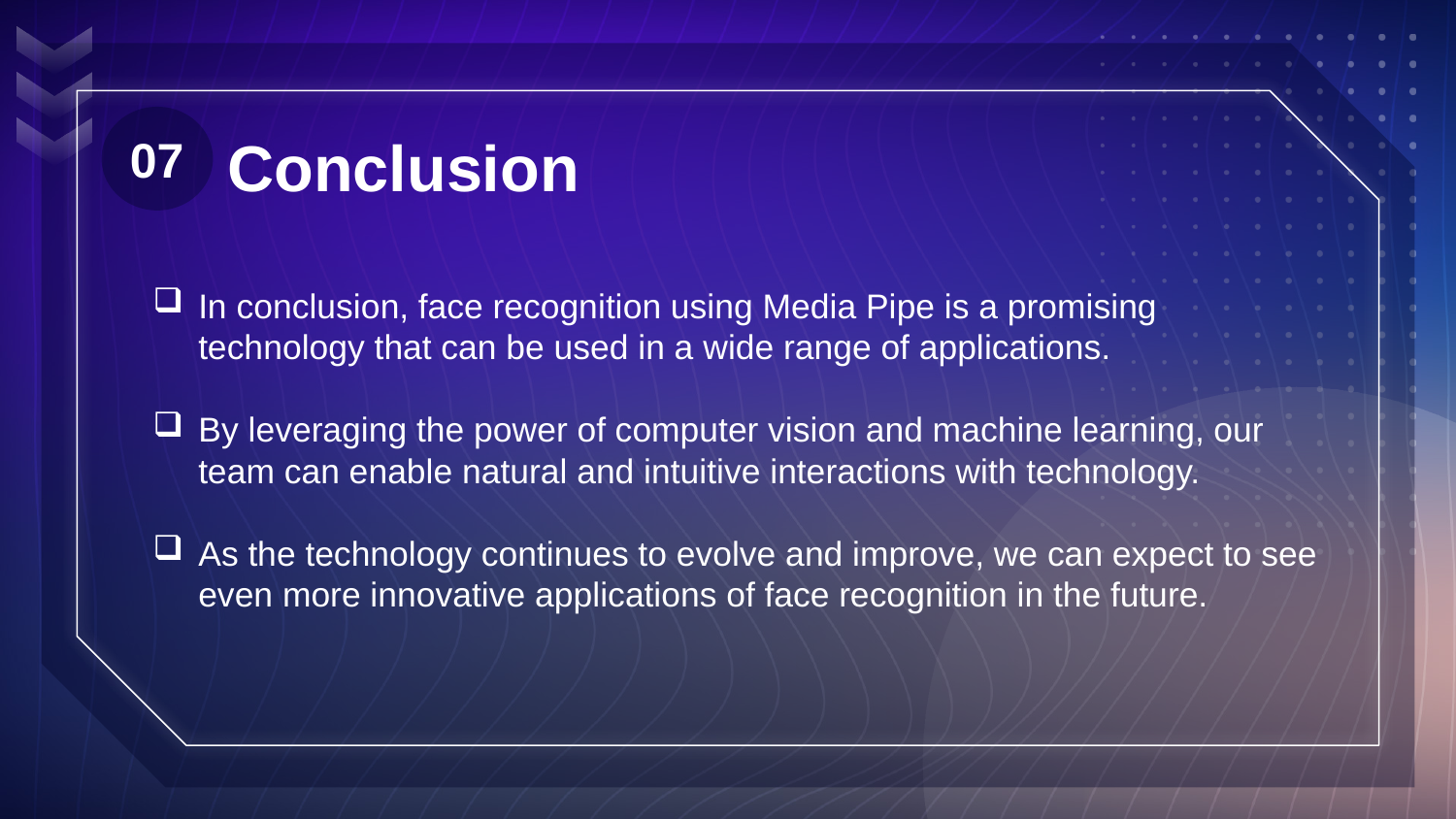

07
# Conclusion
In conclusion, face recognition using Media Pipe is a promising technology that can be used in a wide range of applications.

By leveraging the power of computer vision and machine learning, our team can enable natural and intuitive interactions with technology.

As the technology continues to evolve and improve, we can expect to see even more innovative applications of face recognition in the future.